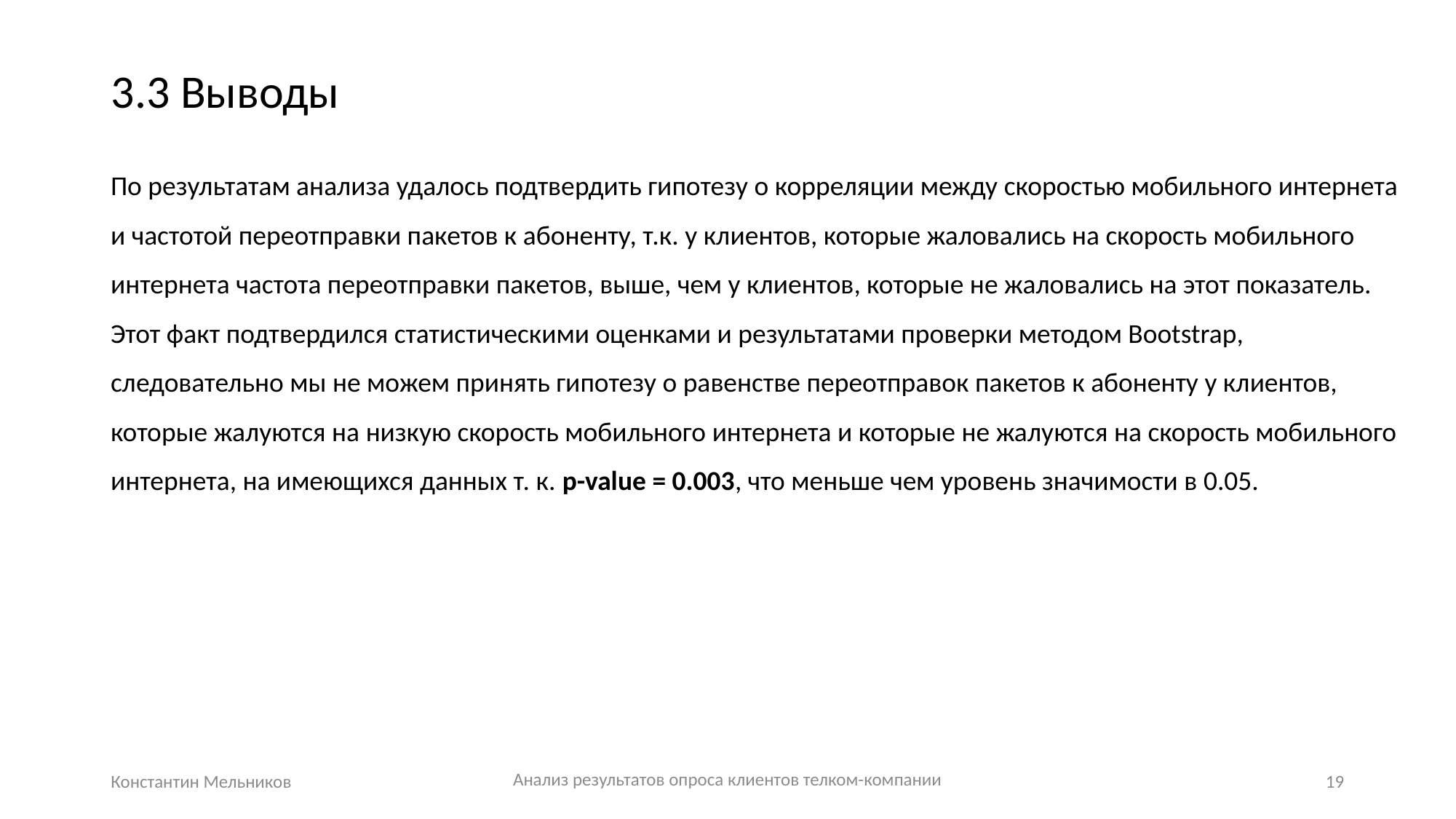

# 3.3 Выводы
По результатам анализа удалось подтвердить гипотезу о корреляции между скоростью мобильного интернета и частотой переотправки пакетов к абоненту, т.к. у клиентов, которые жаловались на скорость мобильного интернета частота переотправки пакетов, выше, чем у клиентов, которые не жаловались на этот показатель. Этот факт подтвердился статистическими оценками и результатами проверки методом Bootstrap, следовательно мы не можем принять гипотезу о равенстве переотправок пакетов к абоненту у клиентов, которые жалуются на низкую скорость мобильного интернета и которые не жалуются на скорость мобильного интернета, на имеющихся данных т. к. p-value = 0.003, что меньше чем уровень значимости в 0.05.
Анализ результатов опроса клиентов телком-компании
Константин Мельников
19